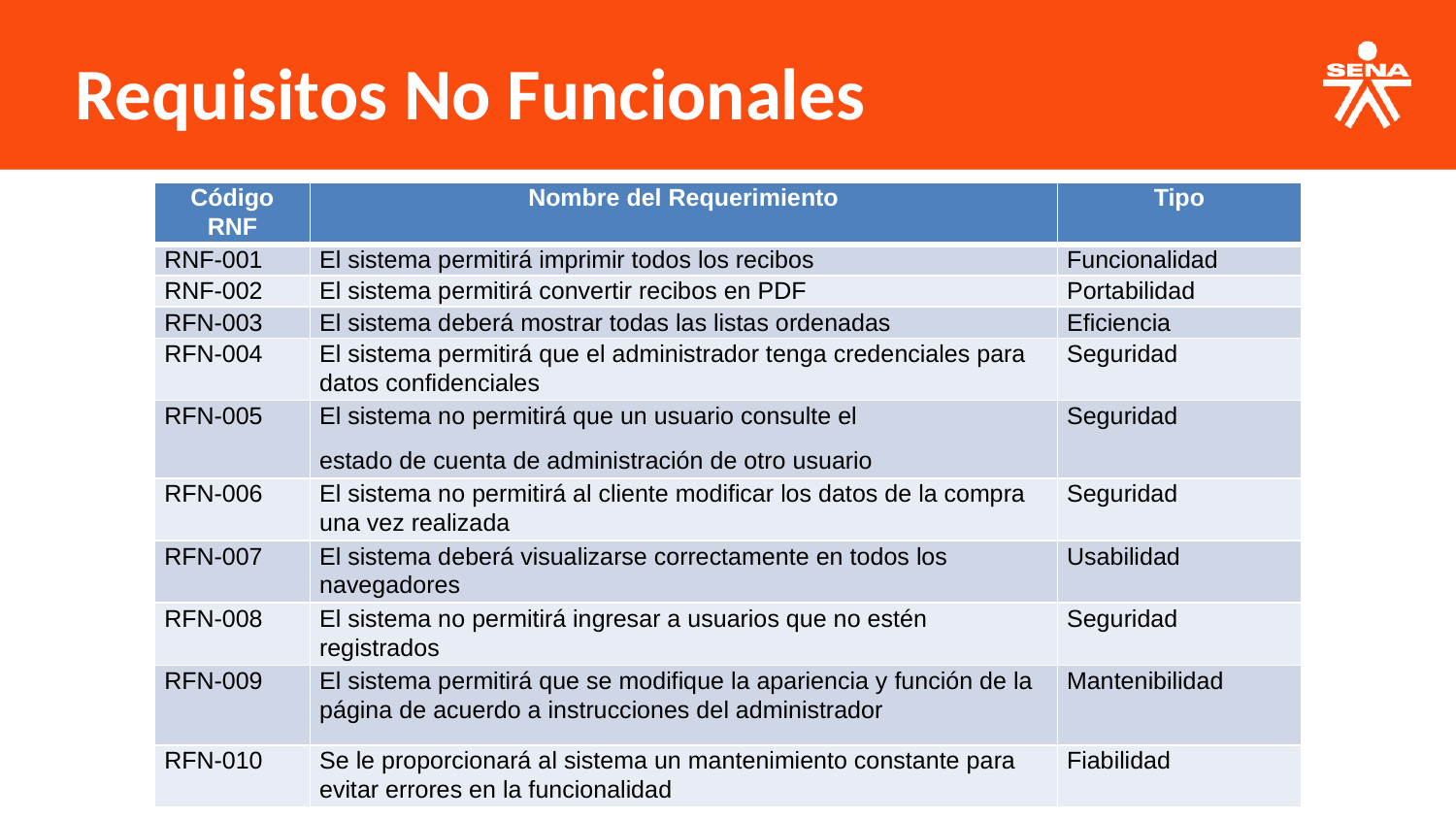

Requisitos No Funcionales
| Código RNF | Nombre del Requerimiento | Tipo |
| --- | --- | --- |
| RNF-001 | El sistema permitirá imprimir todos los recibos | Funcionalidad |
| RNF-002 | El sistema permitirá convertir recibos en PDF | Portabilidad |
| RFN-003 | El sistema deberá mostrar todas las listas ordenadas | Eficiencia |
| RFN-004 | El sistema permitirá que el administrador tenga credenciales para datos confidenciales | Seguridad |
| RFN-005 | El sistema no permitirá que un usuario consulte el estado de cuenta de administración de otro usuario | Seguridad |
| RFN-006 | El sistema no permitirá al cliente modificar los datos de la compra una vez realizada | Seguridad |
| RFN-007 | El sistema deberá visualizarse correctamente en todos los navegadores | Usabilidad |
| RFN-008 | El sistema no permitirá ingresar a usuarios que no estén registrados | Seguridad |
| RFN-009 | El sistema permitirá que se modifique la apariencia y función de la página de acuerdo a instrucciones del administrador | Mantenibilidad |
| RFN-010 | Se le proporcionará al sistema un mantenimiento constante para evitar errores en la funcionalidad | Fiabilidad |